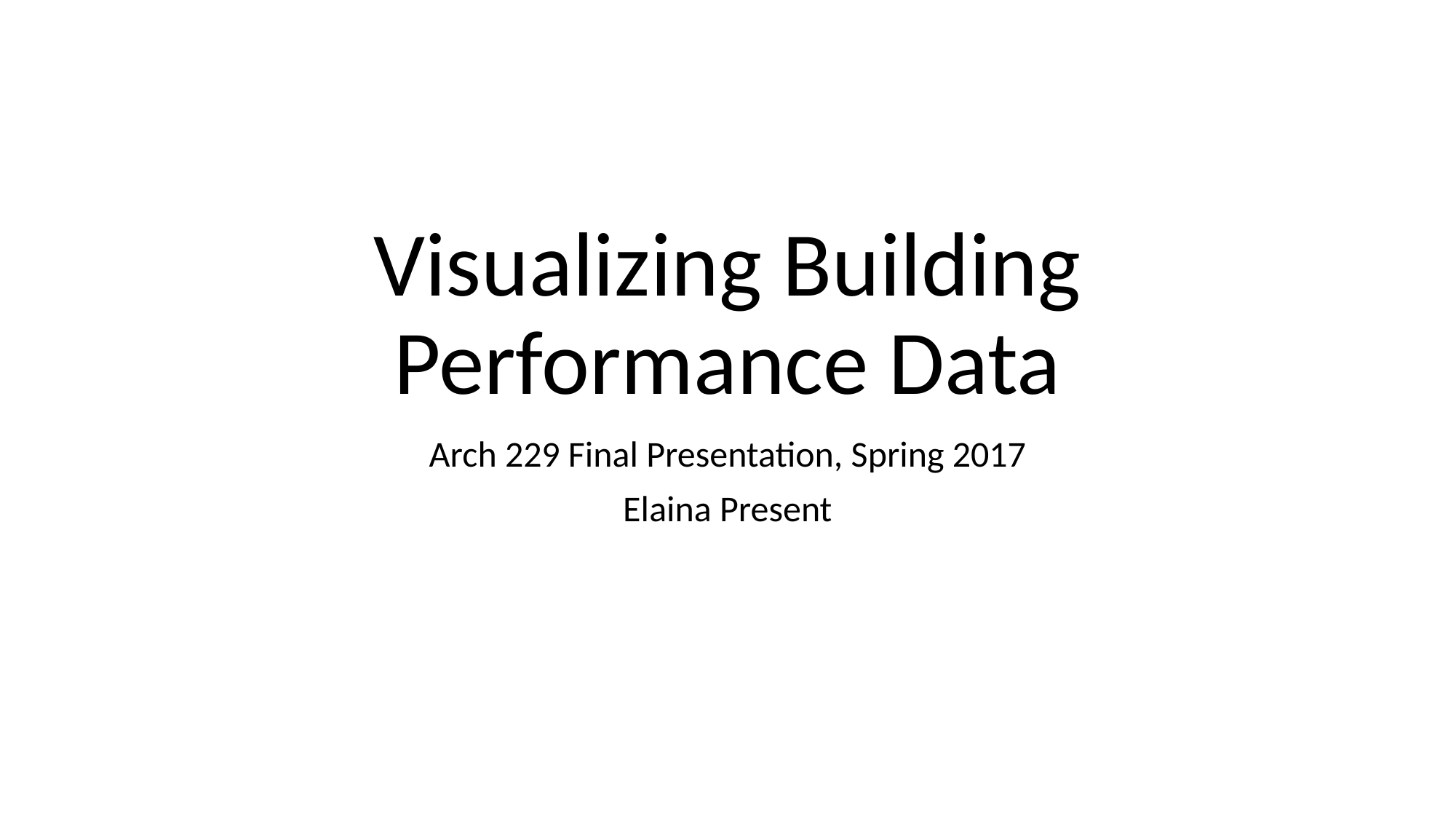

# Visualizing Building Performance Data
Arch 229 Final Presentation, Spring 2017
Elaina Present